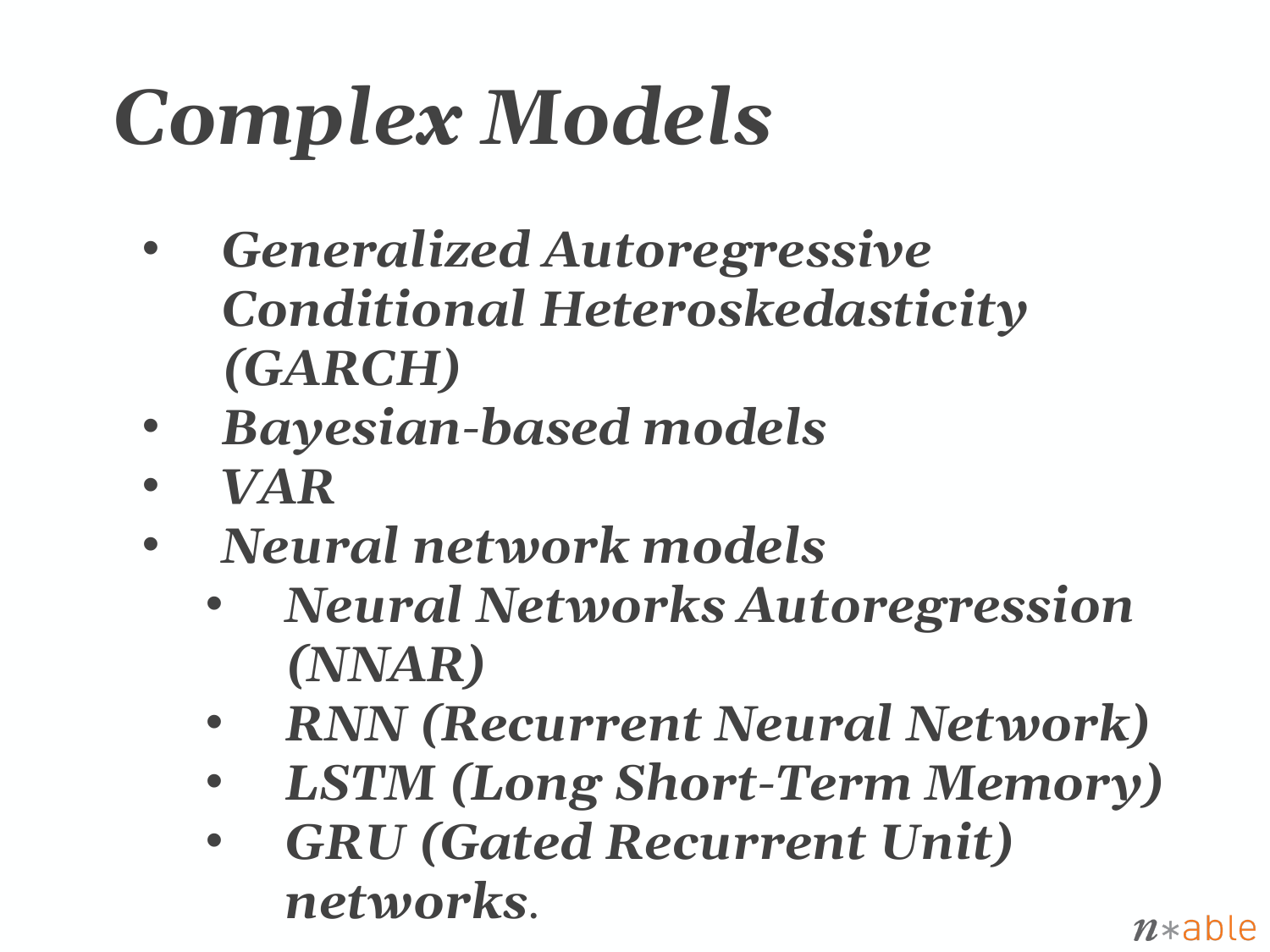

# Complex Models
Generalized Autoregressive Conditional Heteroskedasticity (GARCH)
Bayesian-based models
VAR
Neural network models
Neural Networks Autoregression (NNAR)
RNN (Recurrent Neural Network)
LSTM (Long Short-Term Memory)
GRU (Gated Recurrent Unit) networks.